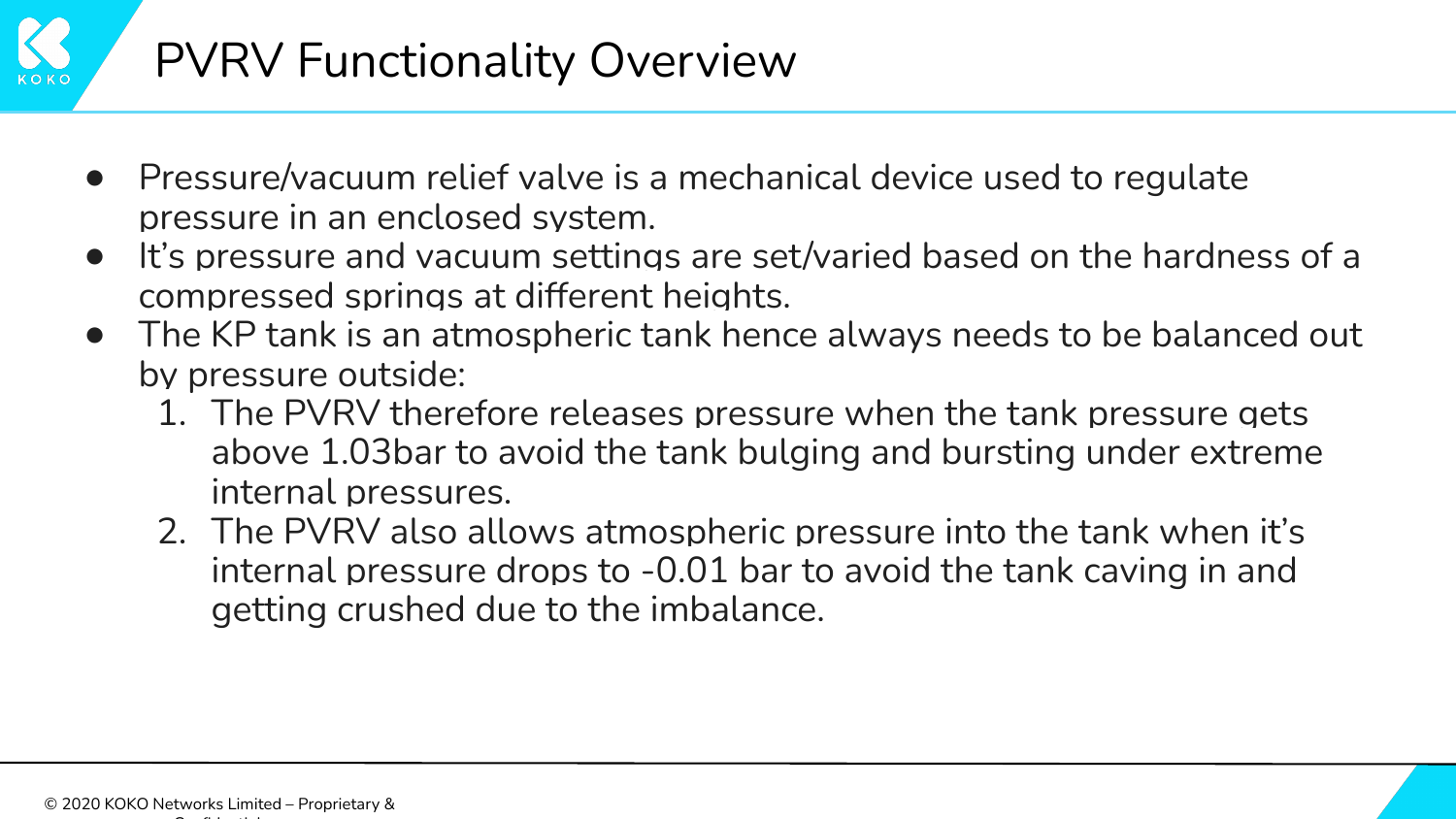

# PVRV Functionality Overview
Pressure/vacuum relief valve is a mechanical device used to regulate pressure in an enclosed system.
It’s pressure and vacuum settings are set/varied based on the hardness of a compressed springs at different heights.
The KP tank is an atmospheric tank hence always needs to be balanced out by pressure outside:
The PVRV therefore releases pressure when the tank pressure gets above 1.03bar to avoid the tank bulging and bursting under extreme internal pressures.
The PVRV also allows atmospheric pressure into the tank when it’s internal pressure drops to -0.01 bar to avoid the tank caving in and getting crushed due to the imbalance.